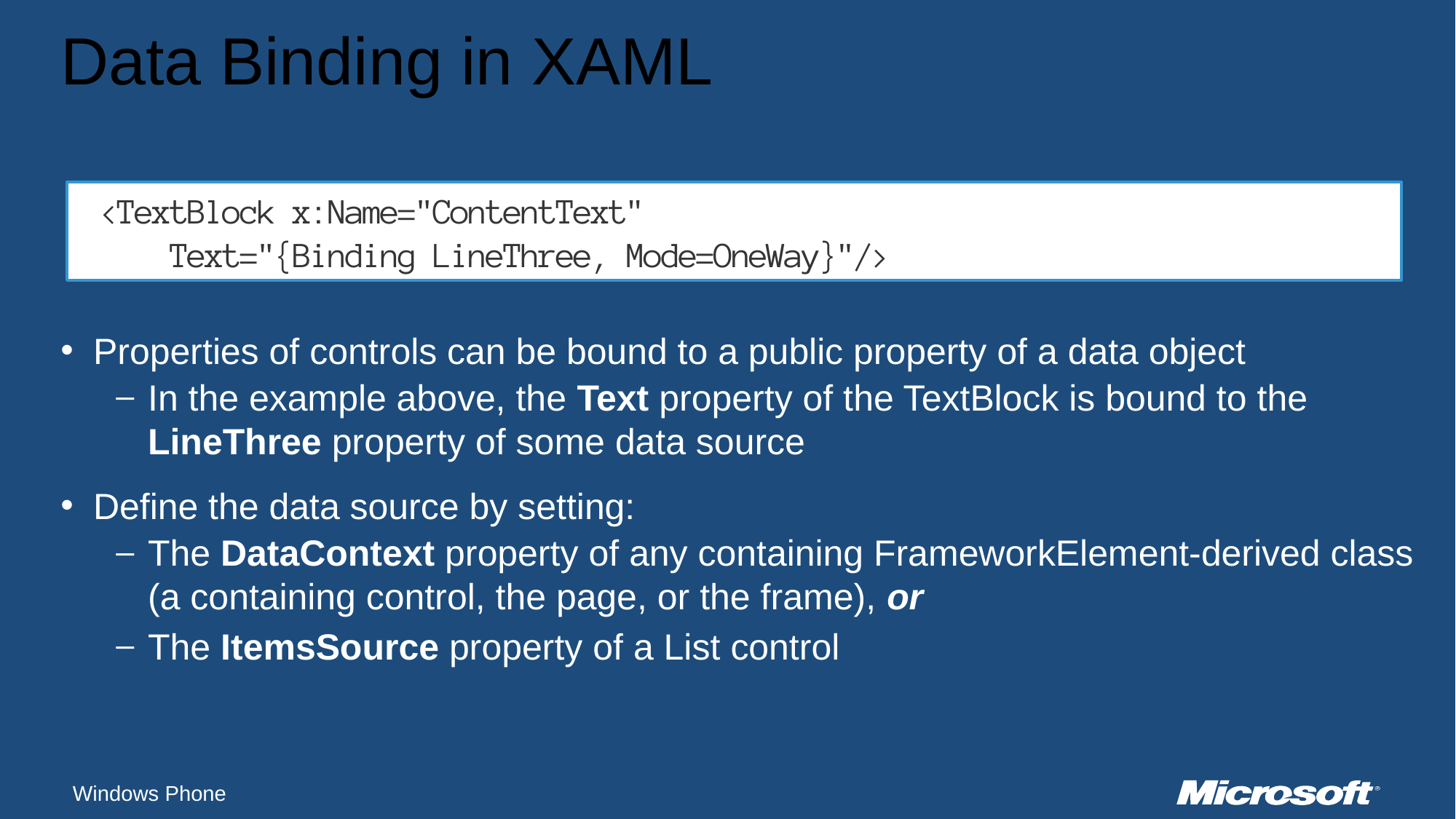

# Data Binding in XAML
<TextBlock x:Name="ContentText"
    Text="{Binding LineThree, Mode=OneWay}"/>
Properties of controls can be bound to a public property of a data object
In the example above, the Text property of the TextBlock is bound to the LineThree property of some data source
Define the data source by setting:
The DataContext property of any containing FrameworkElement-derived class (a containing control, the page, or the frame), or
The ItemsSource property of a List control